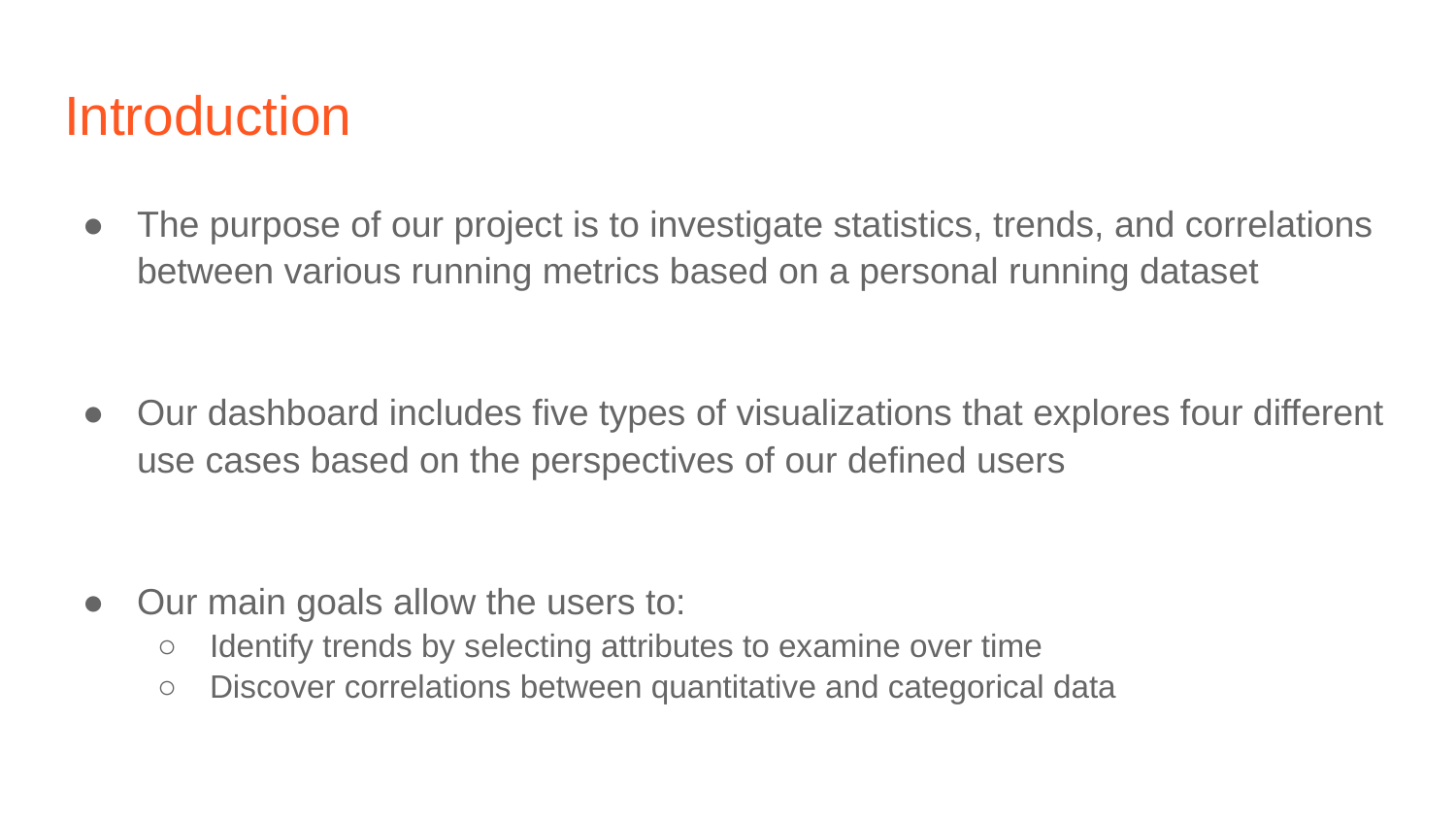

# Introduction
The purpose of our project is to investigate statistics, trends, and correlations between various running metrics based on a personal running dataset

Our dashboard includes five types of visualizations that explores four different use cases based on the perspectives of our defined users

Our main goals allow the users to:
Identify trends by selecting attributes to examine over time
Discover correlations between quantitative and categorical data